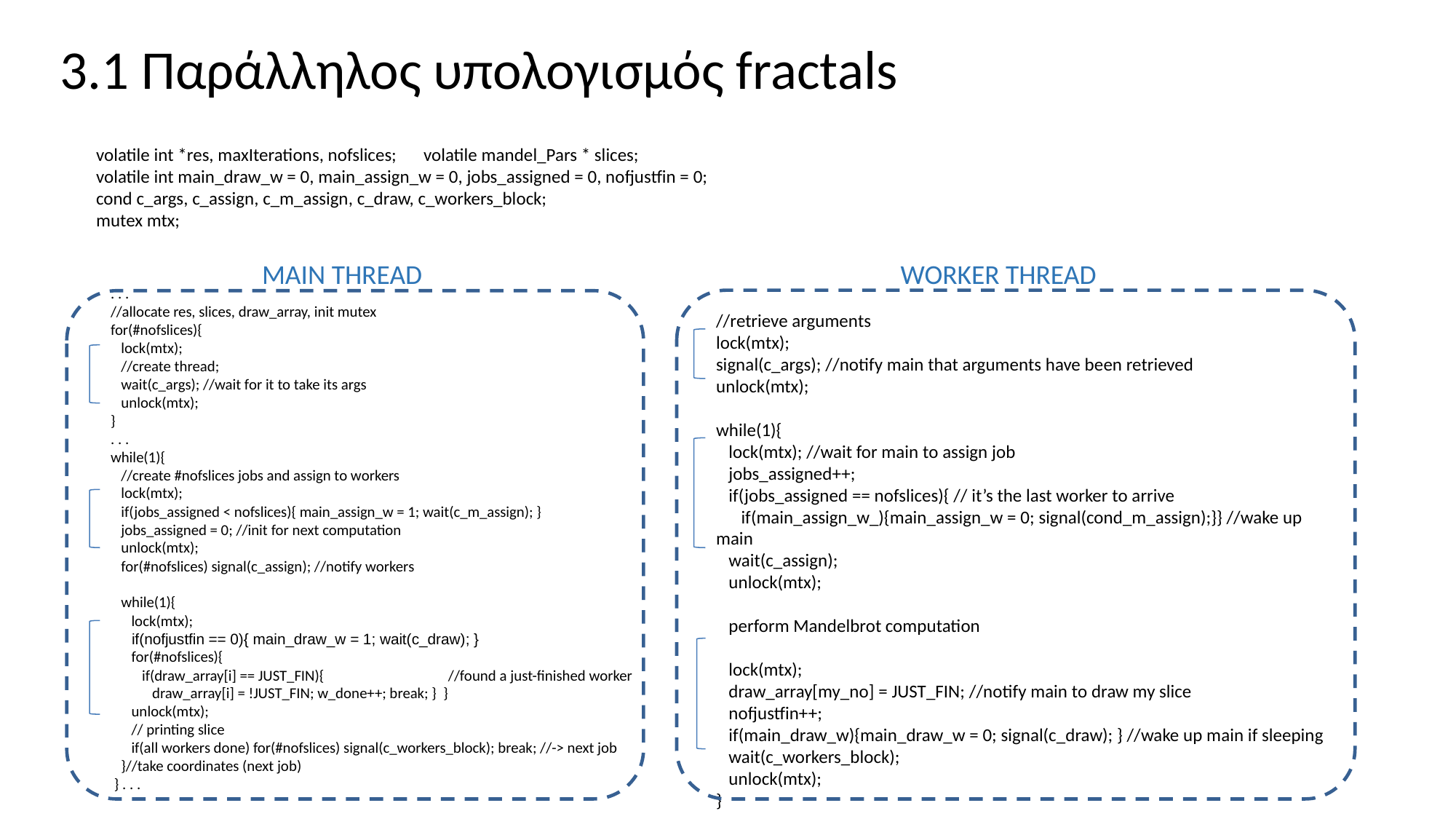

3.1 Παράλληλος υπολογισμός fractals
volatile int *res, maxIterations, nofslices;	volatile mandel_Pars * slices;
volatile int main_draw_w = 0, main_assign_w = 0, jobs_assigned = 0, nofjustfin = 0;
cond c_args, c_assign, c_m_assign, c_draw, c_workers_block;
mutex mtx;
MAIN THREAD
WORKER THREAD

//retrieve arguments
lock(mtx);
signal(c_args); //notify main that arguments have been retrieved
unlock(mtx);

while(1){
   lock(mtx); //wait for main to assign job
   jobs_assigned++;
   if(jobs_assigned == nofslices){ // it’s the last worker to arrive
      if(main_assign_w_){main_assign_w = 0; signal(cond_m_assign);}} //wake up main
   wait(c_assign);
   unlock(mtx);

   perform Mandelbrot computation

   lock(mtx);
   draw_array[my_no] = JUST_FIN; //notify main to draw my slice
   nofjustfin++;
   if(main_draw_w){main_draw_w = 0; signal(c_draw); } //wake up main if sleeping
   wait(c_workers_block);
   unlock(mtx);
}

. . .
//allocate res, slices, draw_array, init mutex
for(#nofslices){
   lock(mtx);
   //create thread;
   wait(c_args); //wait for it to take its args
   unlock(mtx);
}
. . .
while(1){
   //create #nofslices jobs and assign to workers
   lock(mtx);
   if(jobs_assigned < nofslices){ main_assign_w = 1; wait(c_m_assign); }
   jobs_assigned = 0; //init for next computation
   unlock(mtx);
   for(#nofslices) signal(c_assign); //notify workers

   while(1){
      lock(mtx);
     if(nofjustfin == 0){ main_draw_w = 1; wait(c_draw); }
      for(#nofslices){
         if(draw_array[i] == JUST_FIN){                                    //found a just-finished worker
            draw_array[i] = !JUST_FIN; w_done++; break; }  }
      unlock(mtx);
      // printing slice
      if(all workers done) for(#nofslices) signal(c_workers_block); break; //-> next job
   }//take coordinates (next job)
 } . . .